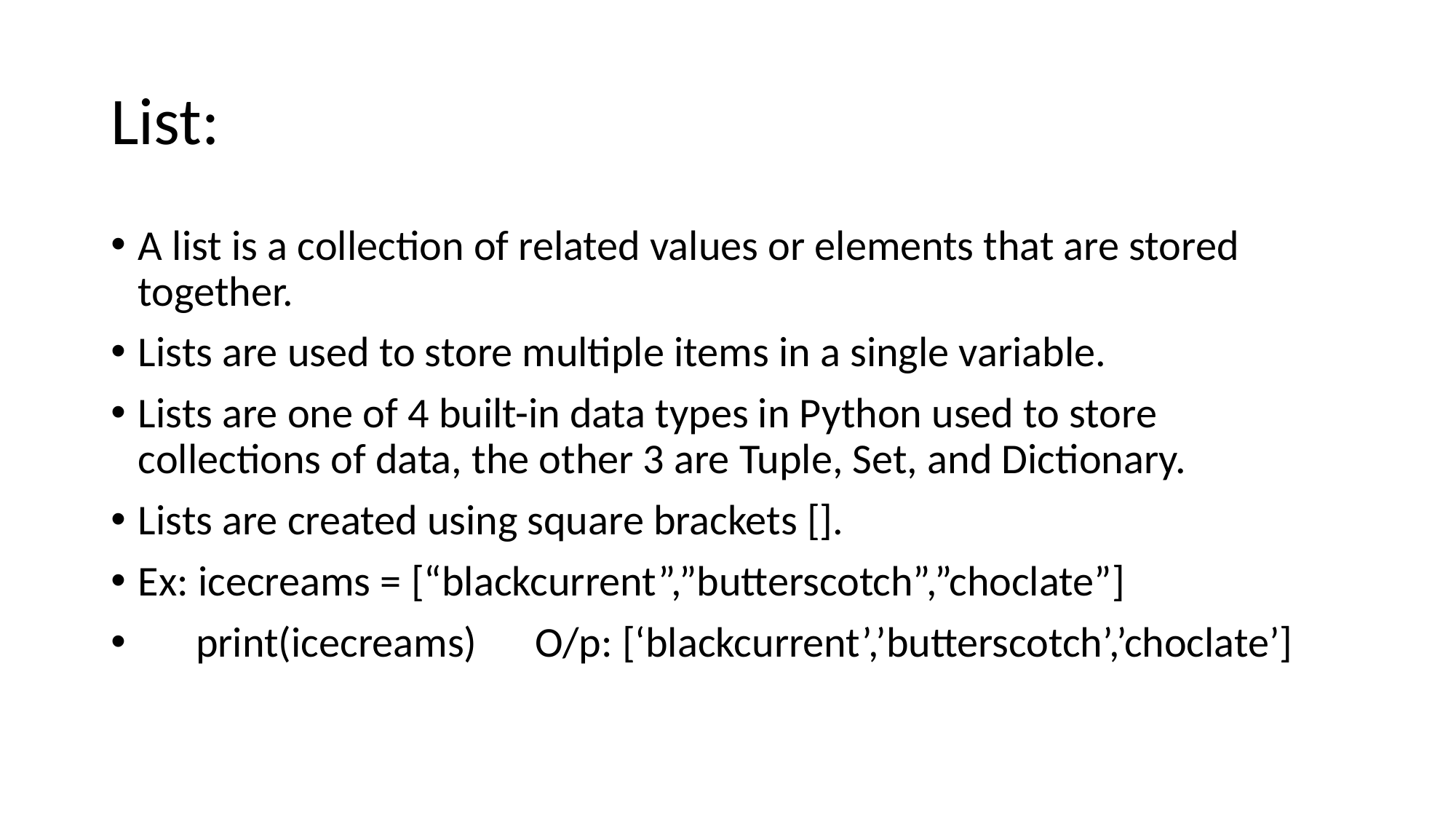

# List:
A list is a collection of related values or elements that are stored together.
Lists are used to store multiple items in a single variable.
Lists are one of 4 built-in data types in Python used to store collections of data, the other 3 are Tuple, Set, and Dictionary.
Lists are created using square brackets [].
Ex: icecreams = [“blackcurrent”,”butterscotch”,”choclate”]
      print(icecreams)      O/p: [‘blackcurrent’,’butterscotch’,’choclate’]